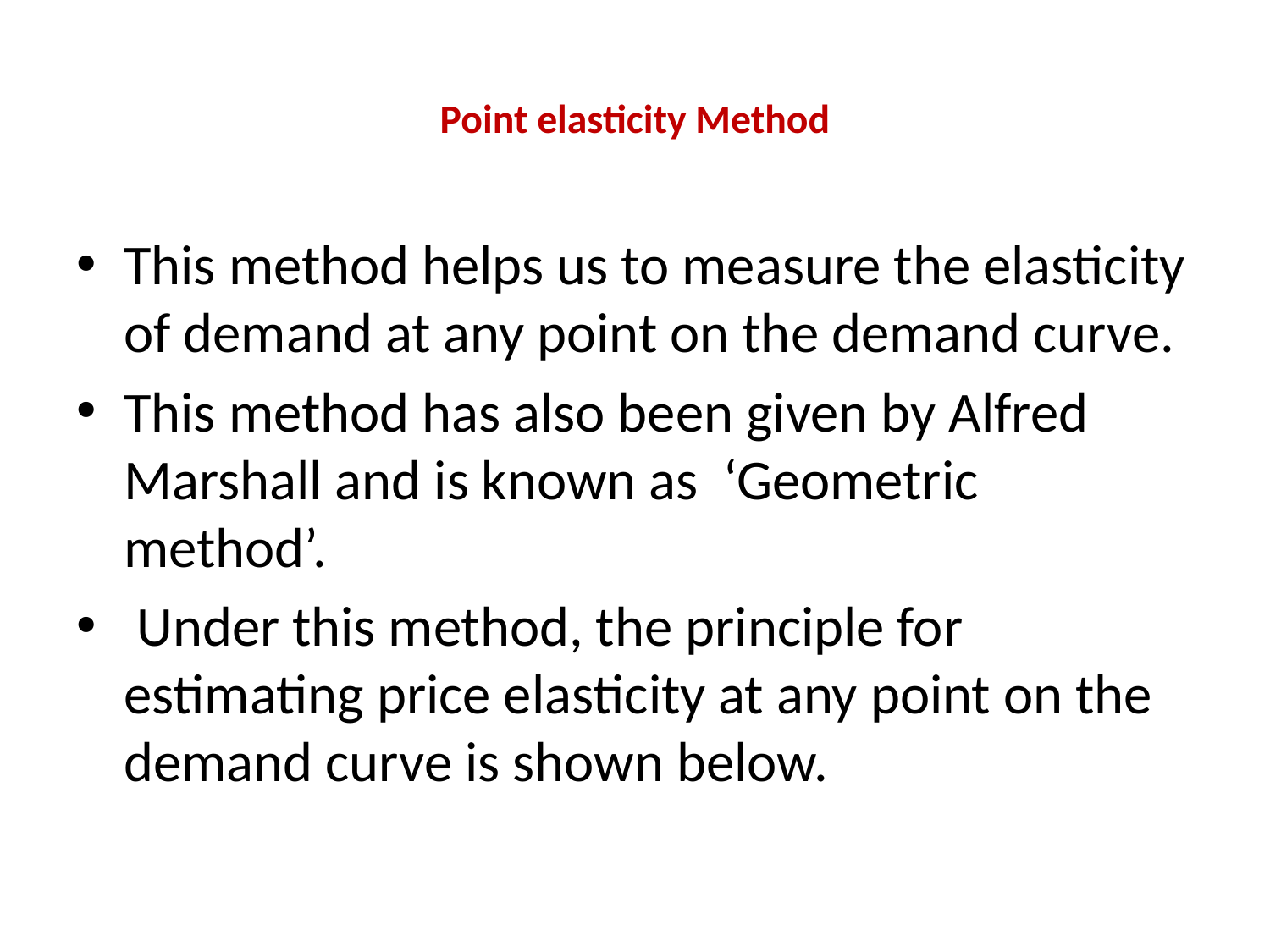

# Point elasticity Method
This method helps us to measure the elasticity of demand at any point on the demand curve.
This method has also been given by Alfred Marshall and is known as  ‘Geometric method’.
 Under this method, the principle for estimating price elasticity at any point on the demand curve is shown below.